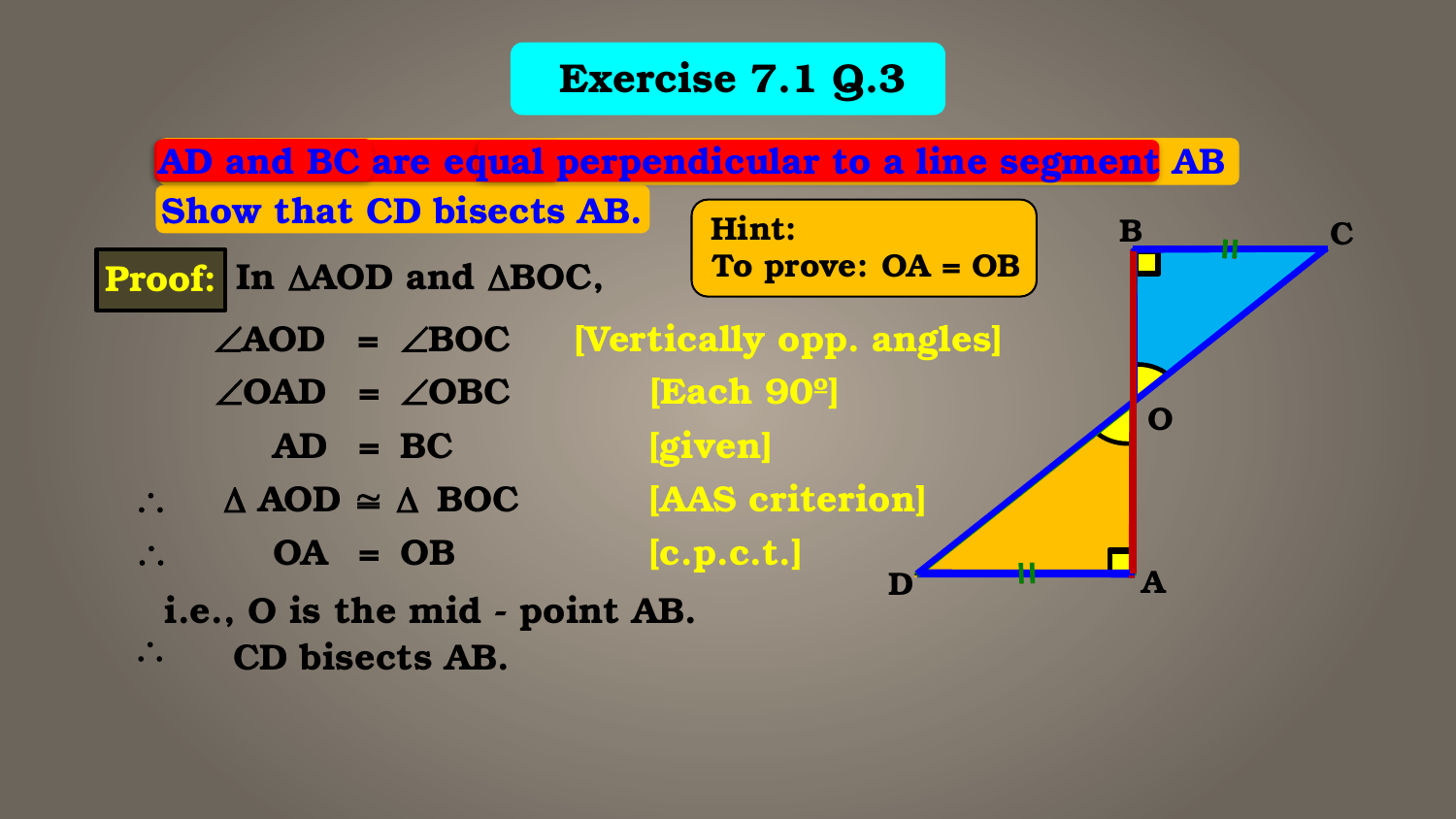

Exercise 7.1 Q.3
    AD and BC are equal perpendicular to a line segment AB

 Show that CD bisects AB.

Hint:
B
C

O

A
D
To prove:
OA = OB
In ΔAOD and ΔBOC,
Proof:

∠AOD
=
∠BOC
[Vertically opp. angles]

∠OAD
=
∠OBC
[Each 90º]

AD
=
BC
[given]
∴
Δ AOD
≅
Δ BOC
[AAS criterion]
∴
OA
=
OB
[c.p.c.t.]

i.e., O is the mid - point AB.
∴
CD bisects AB.